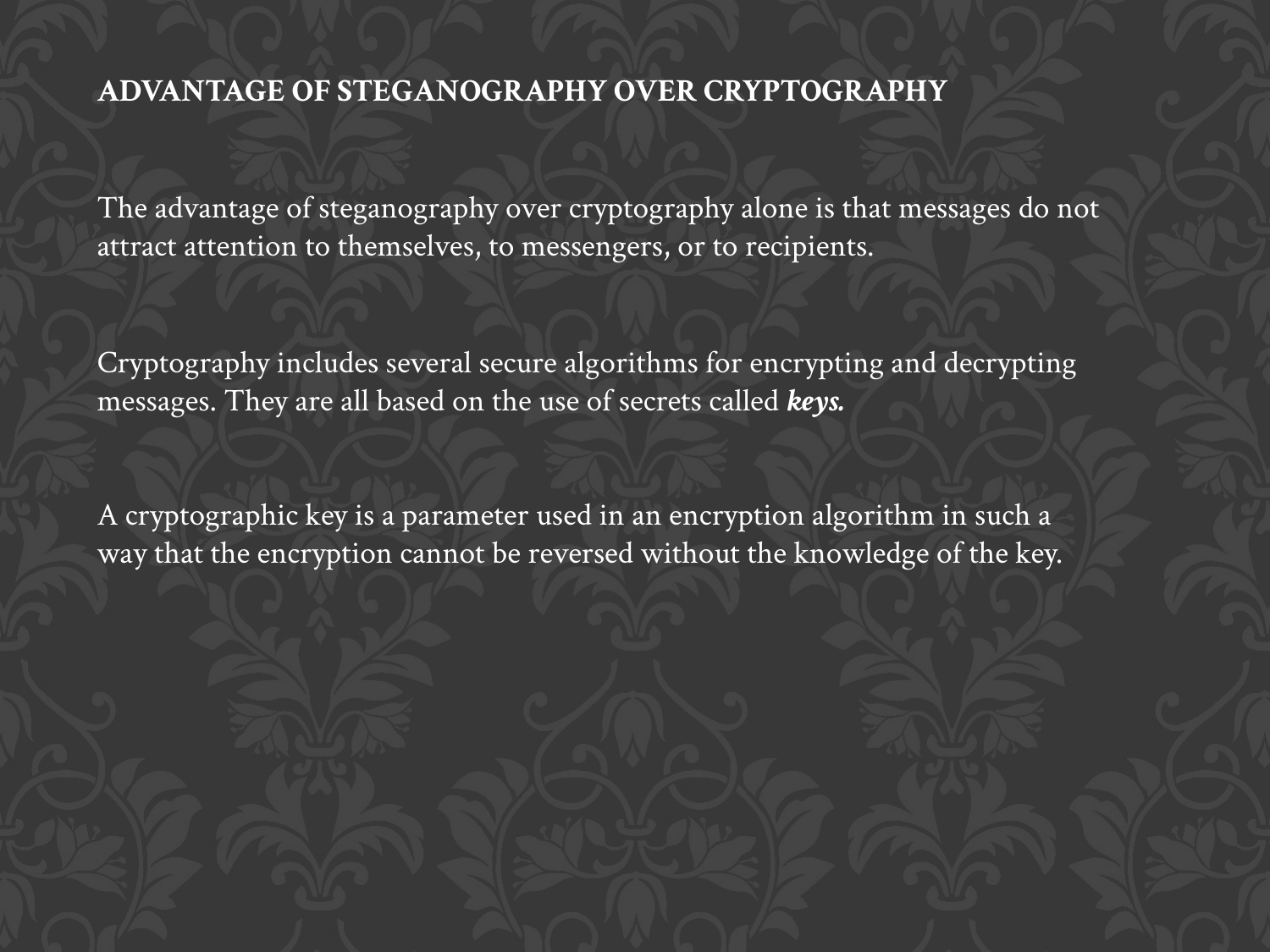

ADVANTAGE OF STEGANOGRAPHY OVER CRYPTOGRAPHY
The advantage of steganography over cryptography alone is that messages do not attract attention to themselves, to messengers, or to recipients.
Cryptography includes several secure algorithms for encrypting and decrypting messages. They are all based on the use of secrets called keys.

A cryptographic key is a parameter used in an encryption algorithm in such a way that the encryption cannot be reversed without the knowledge of the key.